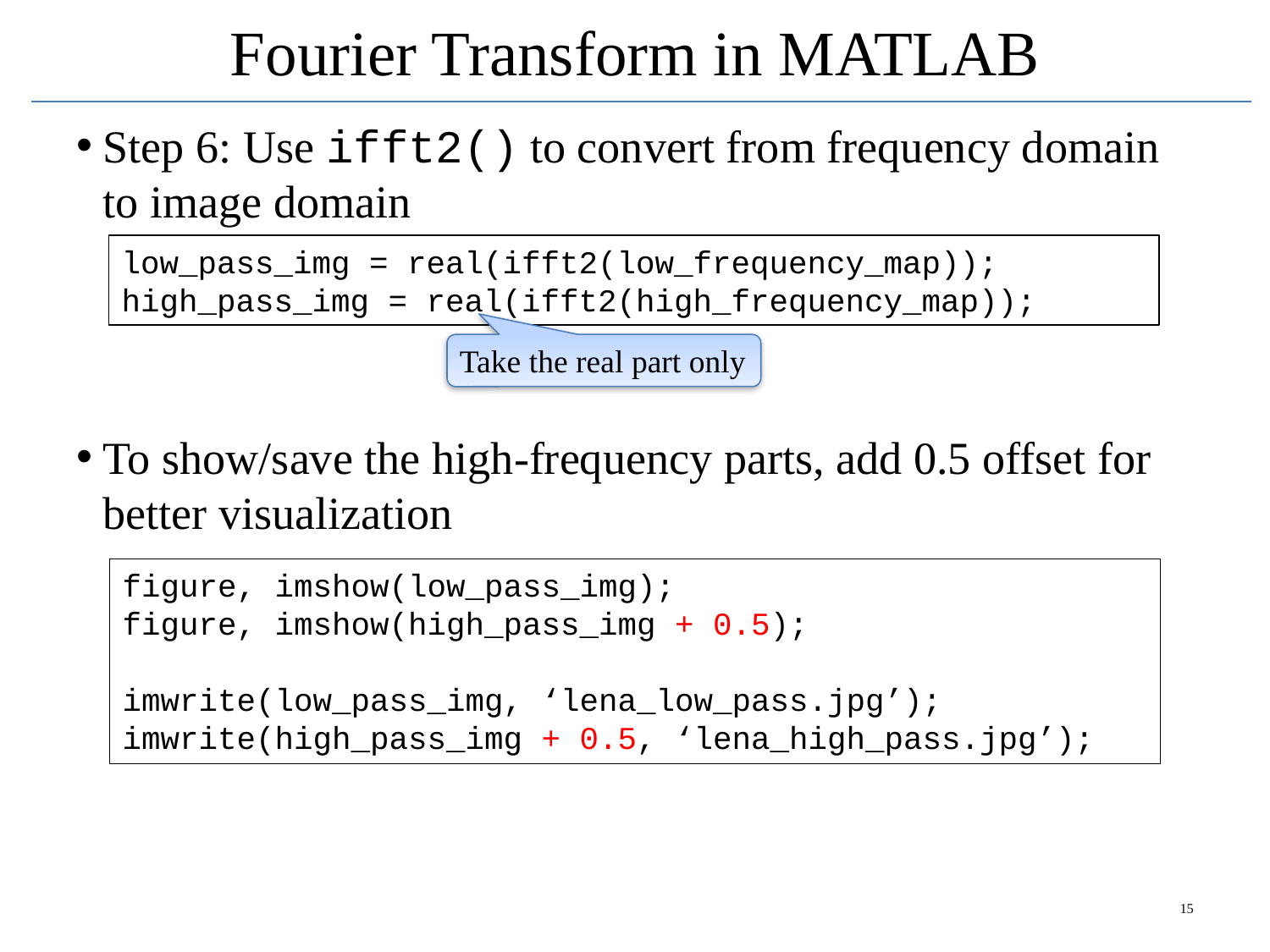

# Fourier Transform in MATLAB
Step 6: Use ifft2() to convert from frequency domain to image domain

To show/save the high-frequency parts, add 0.5 offset for better visualization
low_pass_img = real(ifft2(low_frequency_map));
high_pass_img = real(ifft2(high_frequency_map));

Take the real part only
figure, imshow(low_pass_img);
figure, imshow(high_pass_img + 0.5);

imwrite(low_pass_img, ‘lena_low_pass.jpg’);
imwrite(high_pass_img + 0.5, ‘lena_high_pass.jpg’);
15